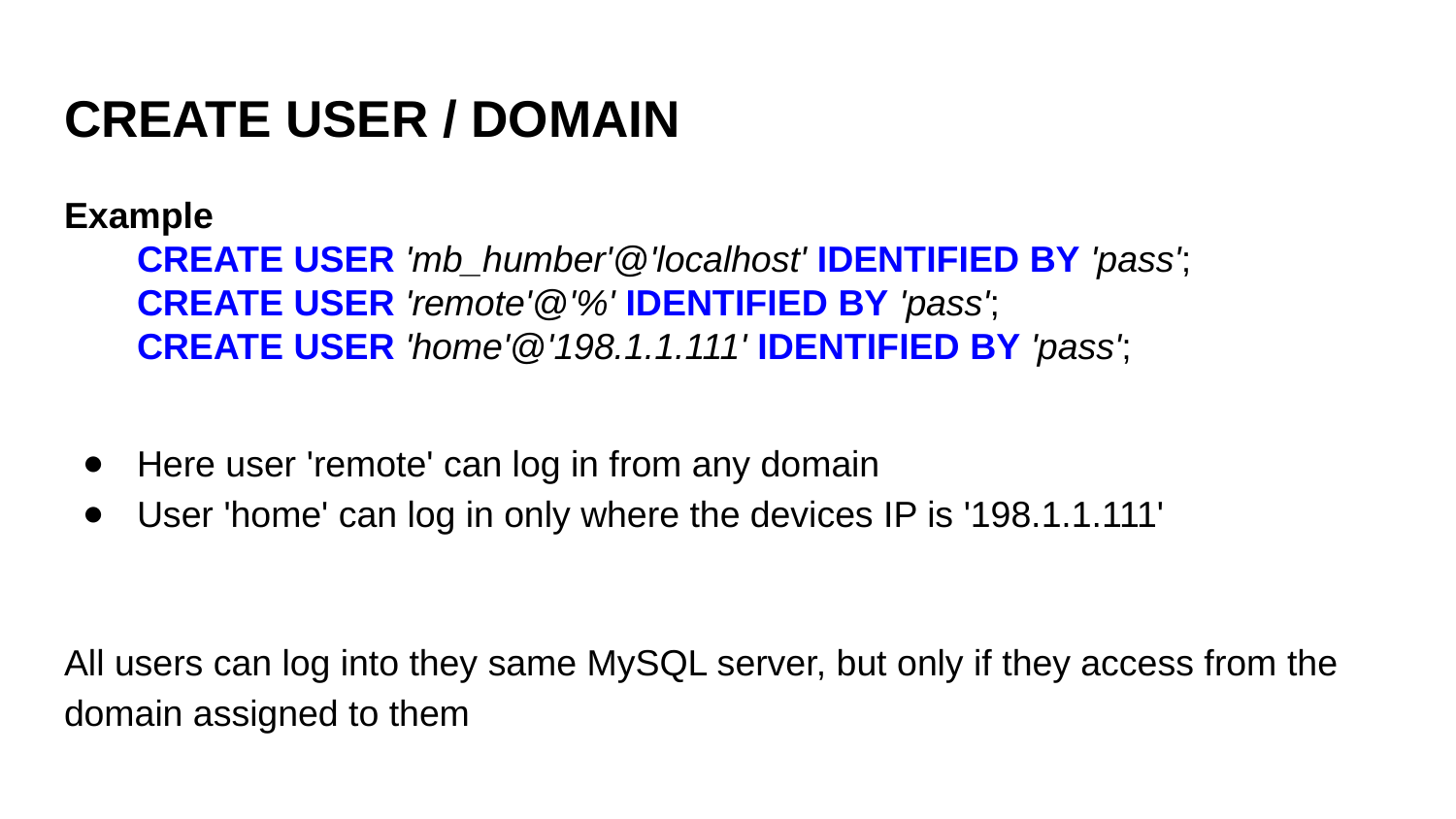

# CREATE USER / DOMAIN
Example
CREATE USER 'mb_humber'@'localhost' IDENTIFIED BY 'pass';
CREATE USER 'remote'@'%' IDENTIFIED BY 'pass';
CREATE USER 'home'@'198.1.1.111' IDENTIFIED BY 'pass';
Here user 'remote' can log in from any domain
User 'home' can log in only where the devices IP is '198.1.1.111'

All users can log into they same MySQL server, but only if they access from the domain assigned to them